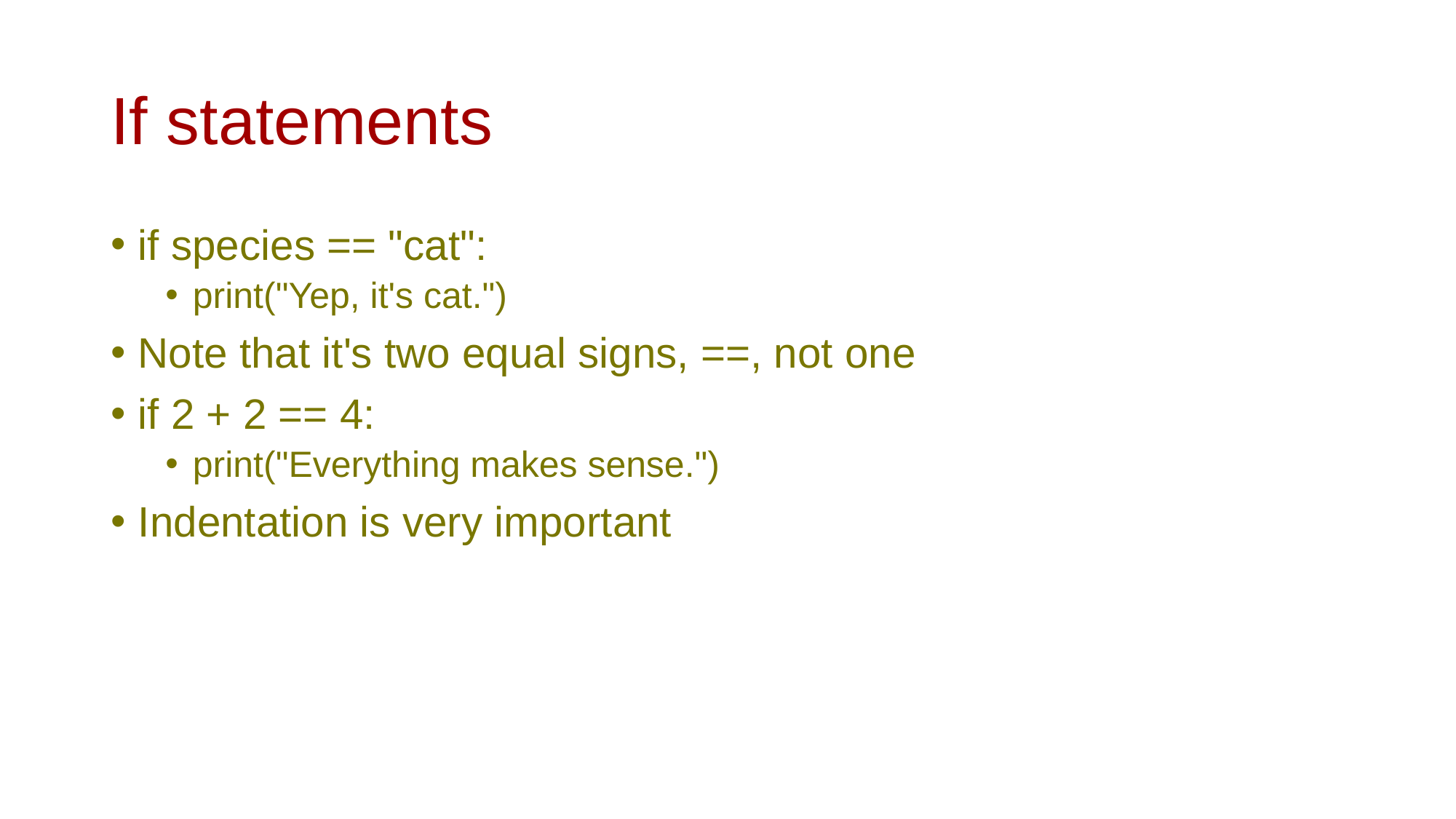

# If statements
if species == "cat":
print("Yep, it's cat.")
Note that it's two equal signs, ==, not one
if 2 + 2 == 4:
print("Everything makes sense.")
Indentation is very important